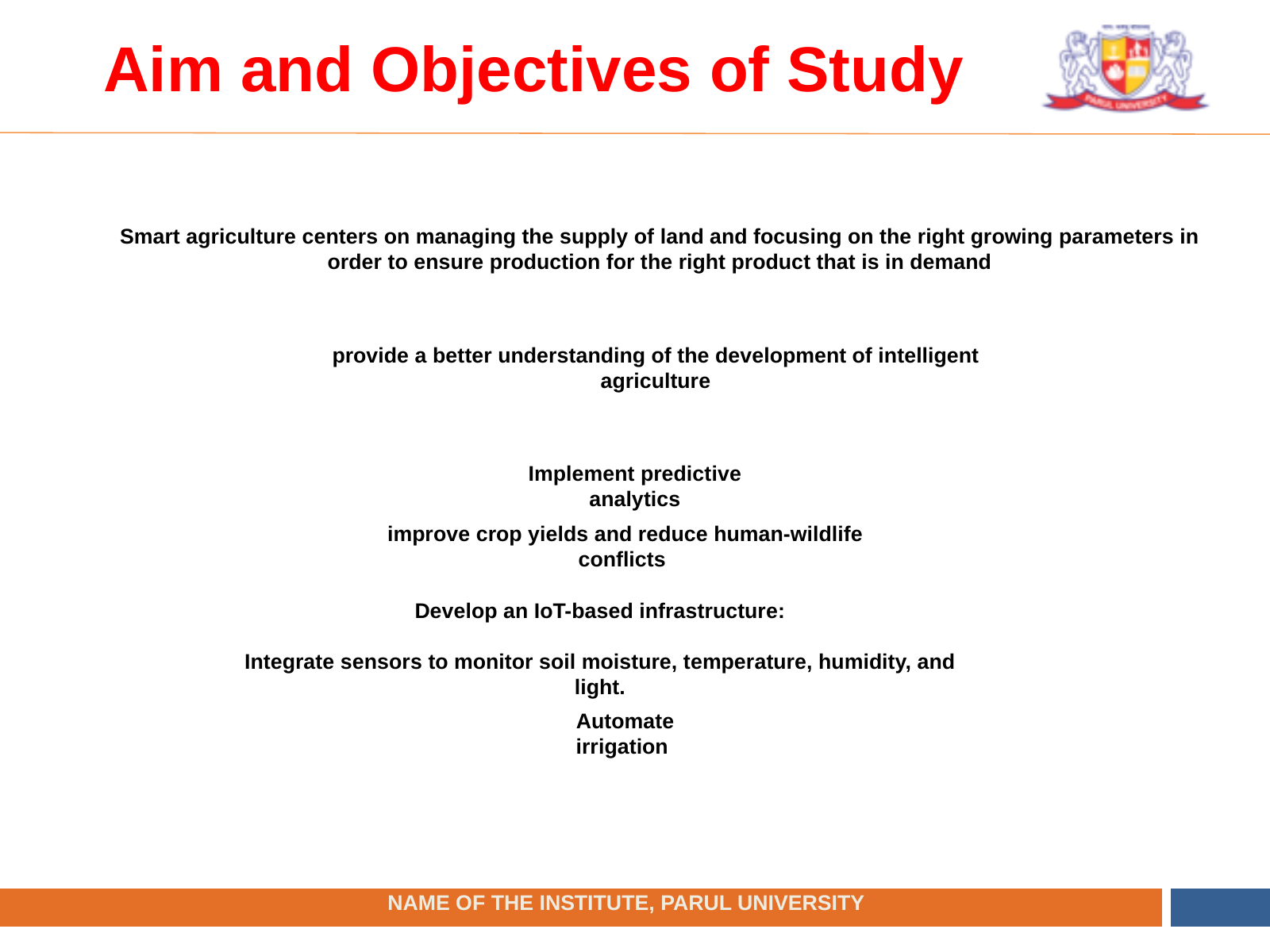

Aim and Objectives of Study

Smart agriculture centers on managing the supply of land and focusing on the right growing parameters in order to ensure production for the right product that is in demand
provide a better understanding of the development of intelligent agriculture
Implement predictive analytics
 improve crop yields and reduce human-wildlife conflicts
Develop an IoT-based infrastructure:

Integrate sensors to monitor soil moisture, temperature, humidity, and light.
 Automate irrigation

                               NAME OF THE INSTITUTE, PARUL UNIVERSITY
                               NAME OF THE INSTITUTE, PARUL UNIVERSITY